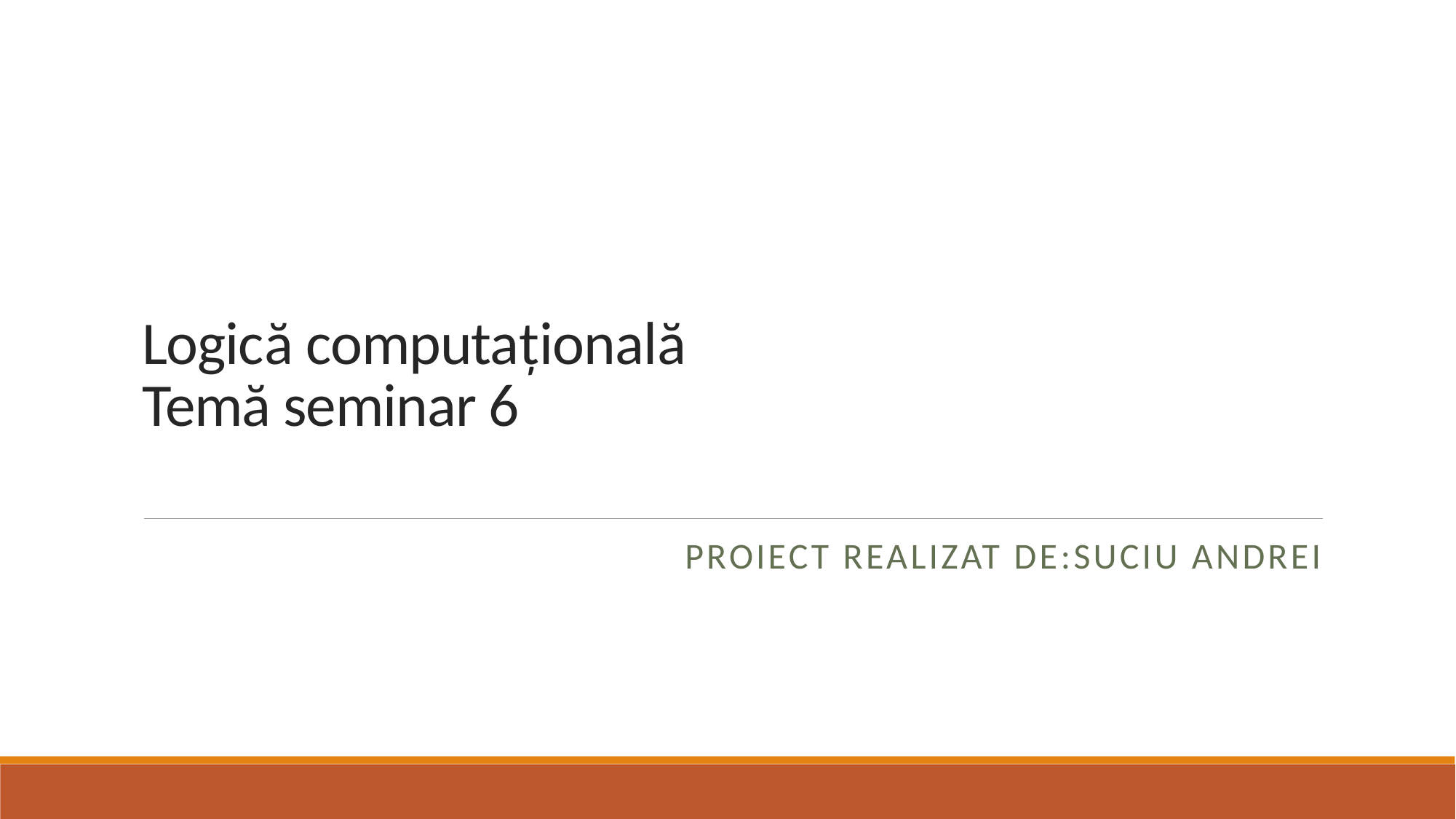

# Logică computațională Temă seminar 6
Proiect realizat de:Suciu Andrei